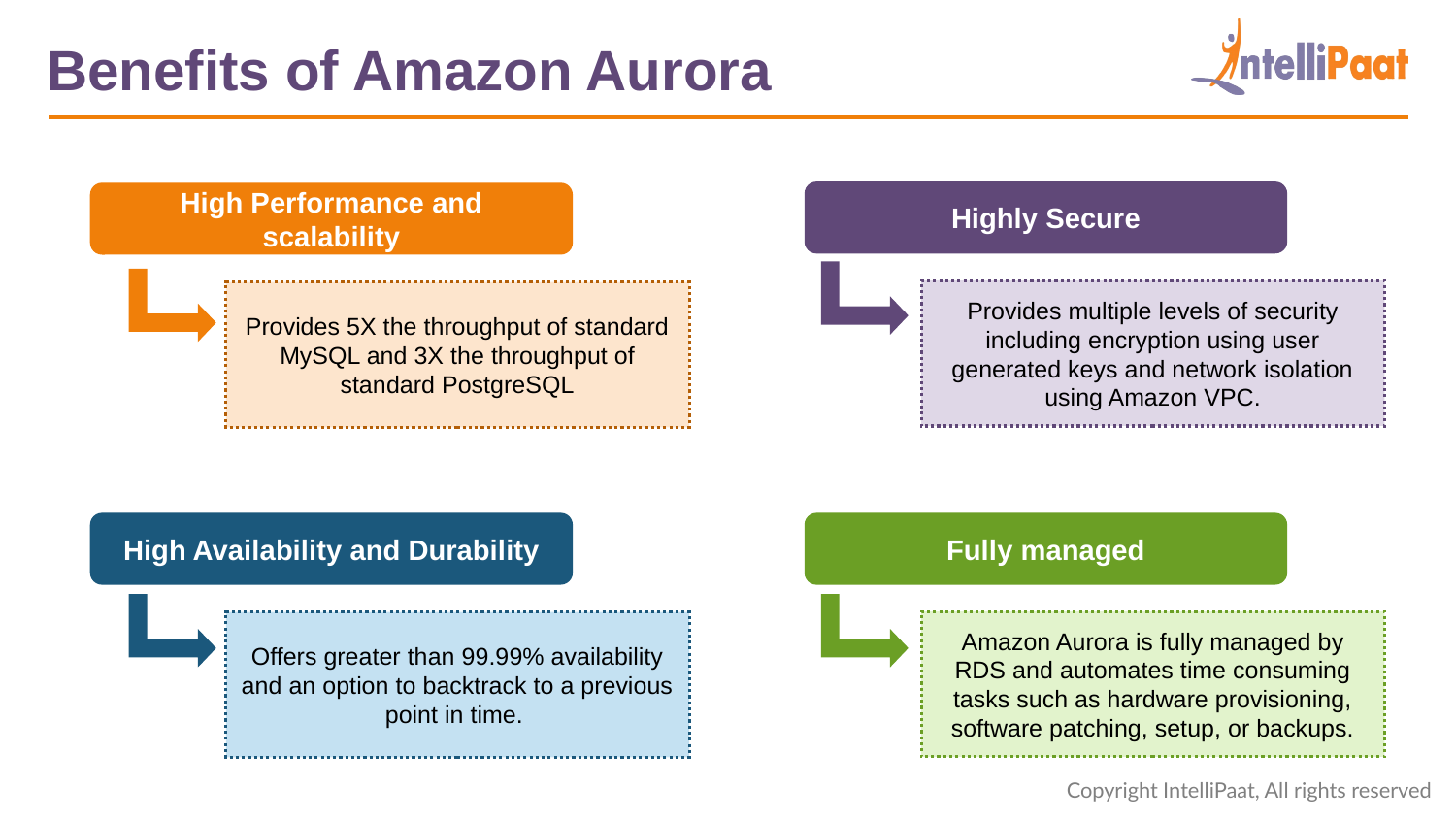

Benefits of Amazon Aurora
Highly Secure
Provides multiple levels of security including encryption using user generated keys and network isolation using Amazon VPC.
High Performance and scalability
Provides 5X the throughput of standard MySQL and 3X the throughput of standard PostgreSQL
High Availability and Durability
Offers greater than 99.99% availability and an option to backtrack to a previous point in time.
Fully managed
Amazon Aurora is fully managed by RDS and automates time consuming tasks such as hardware provisioning, software patching, setup, or backups.